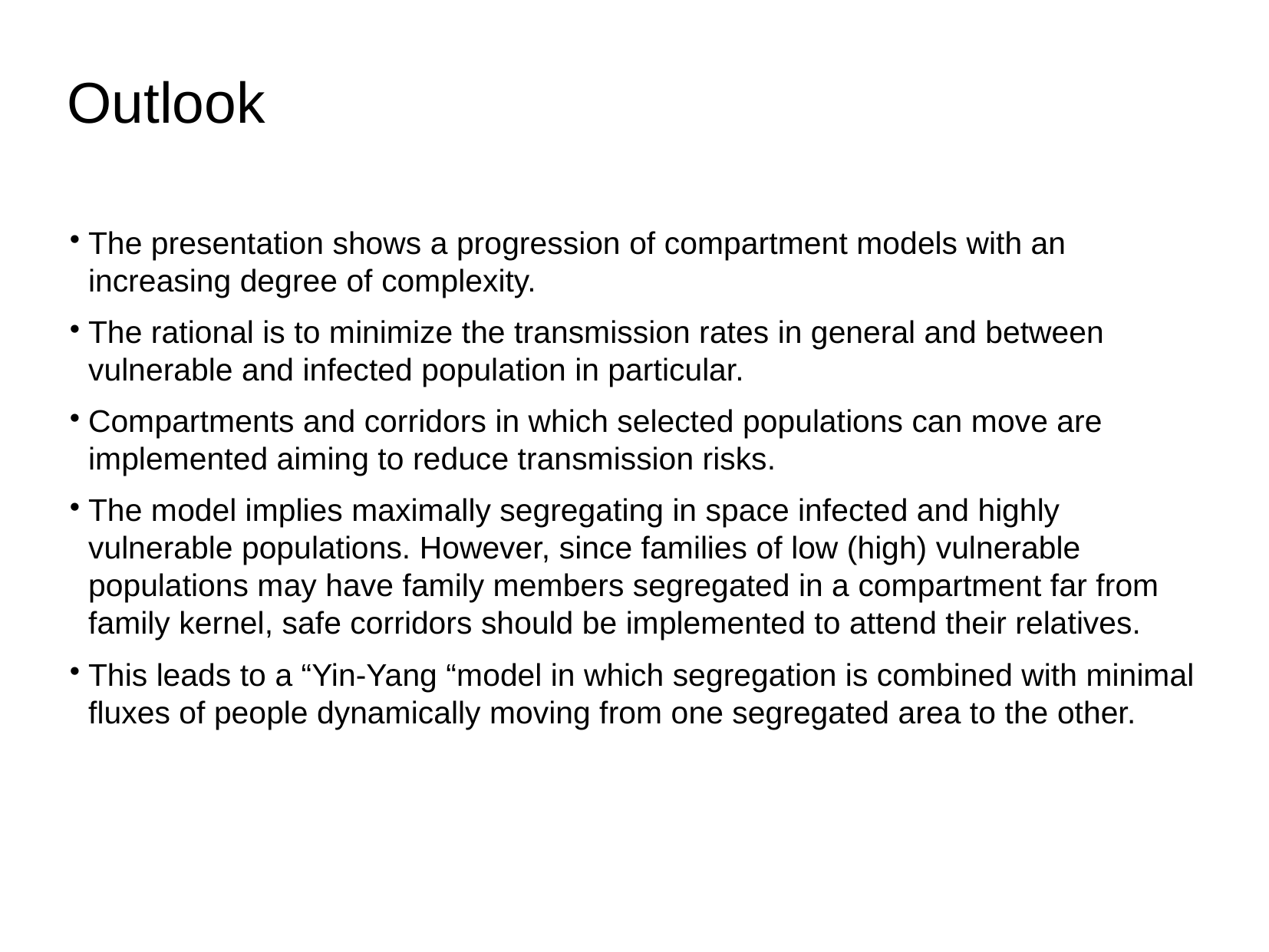

Outlook
The presentation shows a progression of compartment models with an increasing degree of complexity.
The rational is to minimize the transmission rates in general and between vulnerable and infected population in particular.
Compartments and corridors in which selected populations can move are implemented aiming to reduce transmission risks.
The model implies maximally segregating in space infected and highly vulnerable populations. However, since families of low (high) vulnerable populations may have family members segregated in a compartment far from family kernel, safe corridors should be implemented to attend their relatives.
This leads to a “Yin-Yang “model in which segregation is combined with minimal fluxes of people dynamically moving from one segregated area to the other.